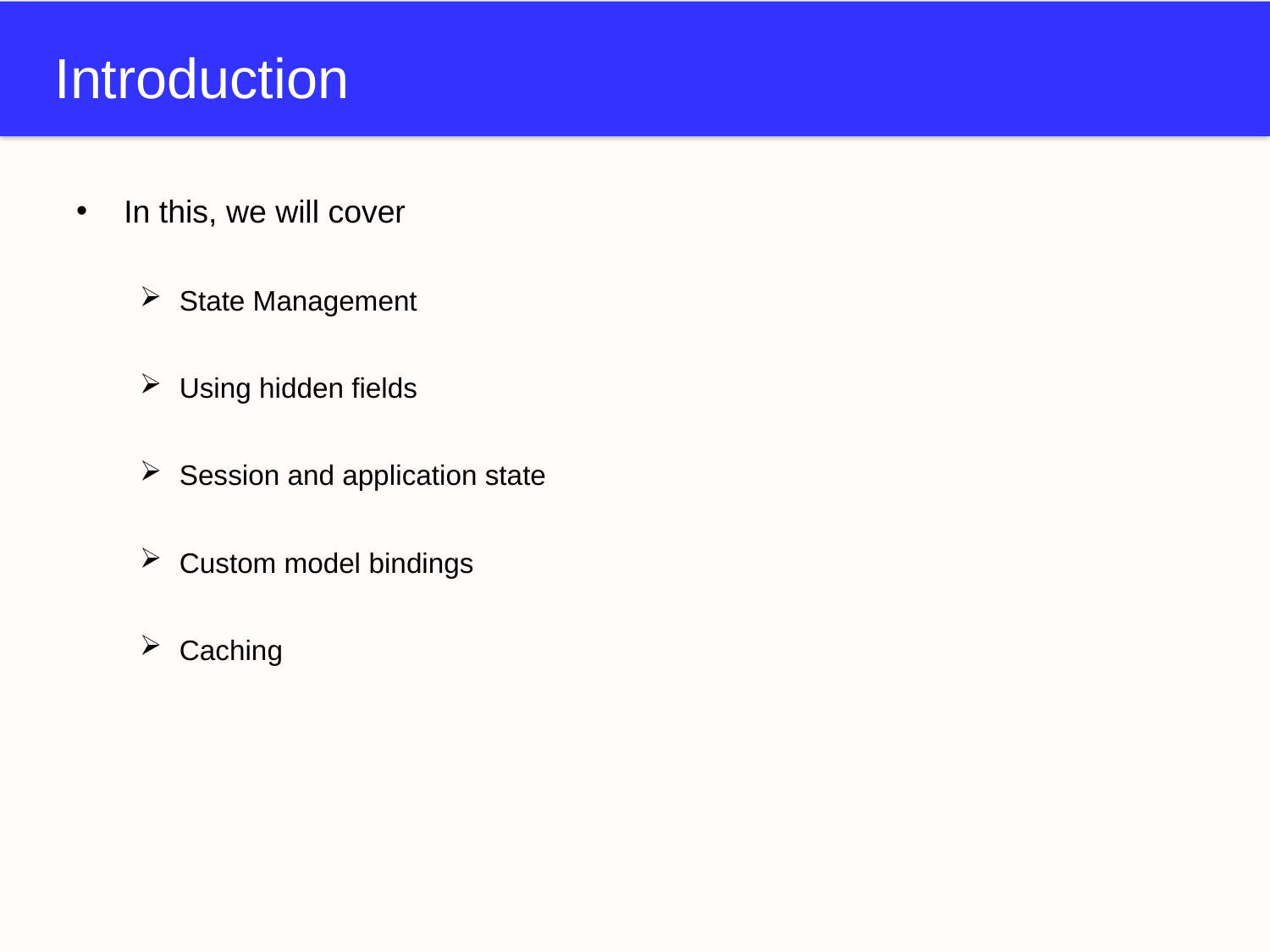

# Introduction
In this, we will cover
State Management
Using hidden fields
Session and application state
Custom model bindings
Caching